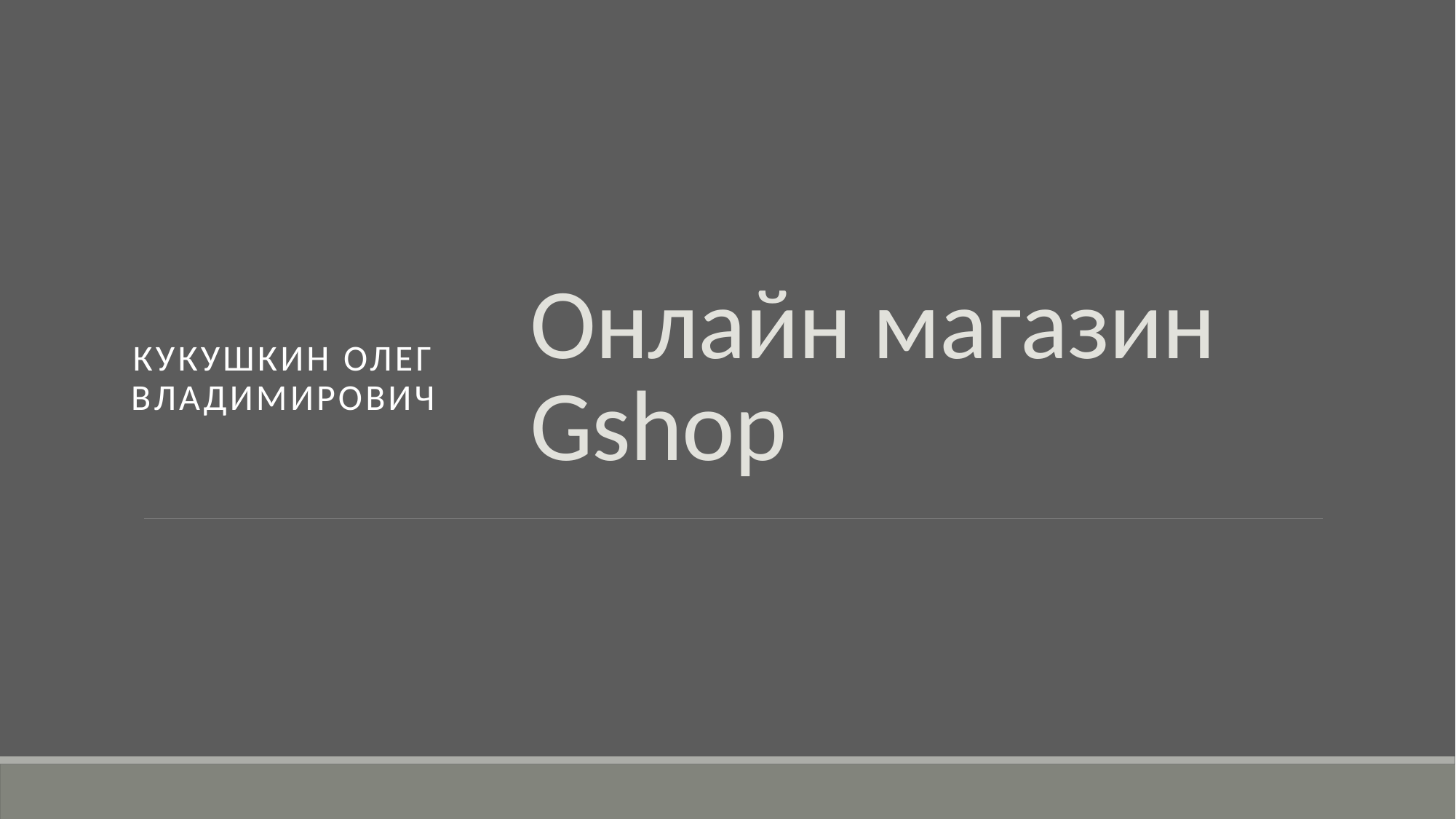

Кукушкин Олег Владимирович
# Онлайн магазин Gshop